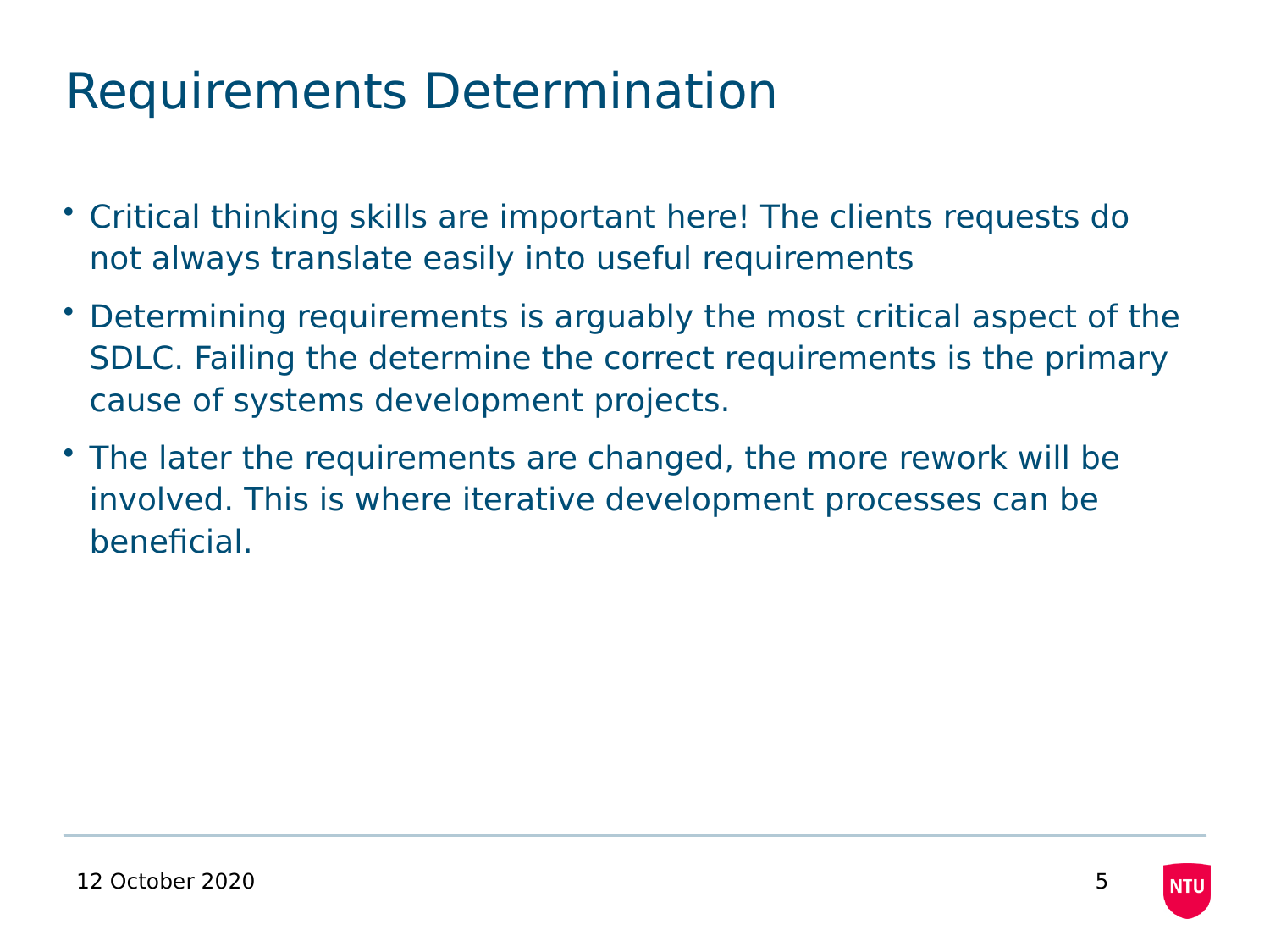

# Requirements Determination
Critical thinking skills are important here! The clients requests do not always translate easily into useful requirements
Determining requirements is arguably the most critical aspect of the SDLC. Failing the determine the correct requirements is the primary cause of systems development projects.
The later the requirements are changed, the more rework will be involved. This is where iterative development processes can be beneficial.

12 October 2020
5